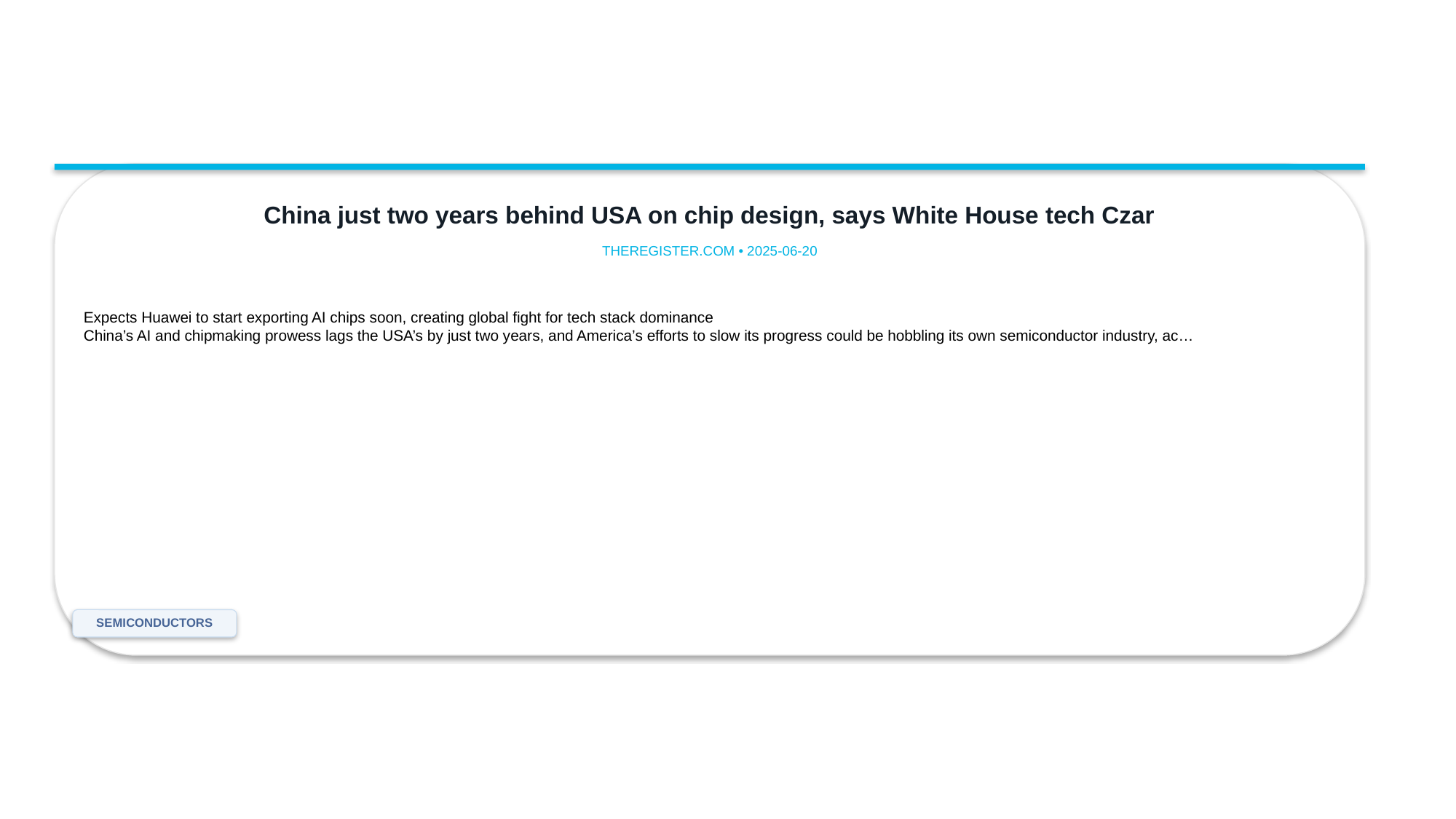

China just two years behind USA on chip design, says White House tech Czar
THEREGISTER.COM • 2025-06-20

Expects Huawei to start exporting AI chips soon, creating global fight for tech stack dominance
China’s AI and chipmaking prowess lags the USA’s by just two years, and America’s efforts to slow its progress could be hobbling its own semiconductor industry, ac…

SEMICONDUCTORS